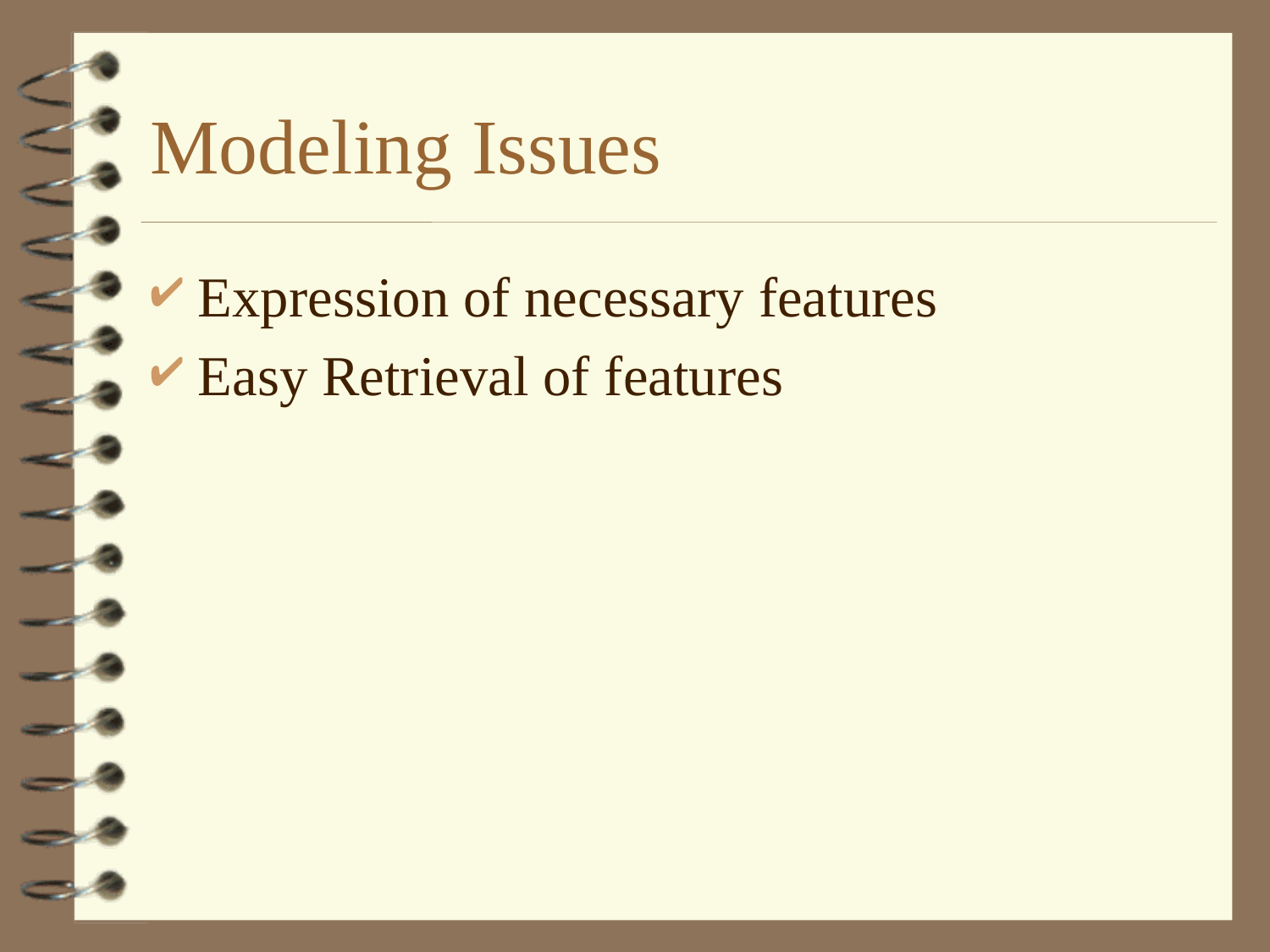

# Modeling Issues
Expression of necessary features
Easy Retrieval of features